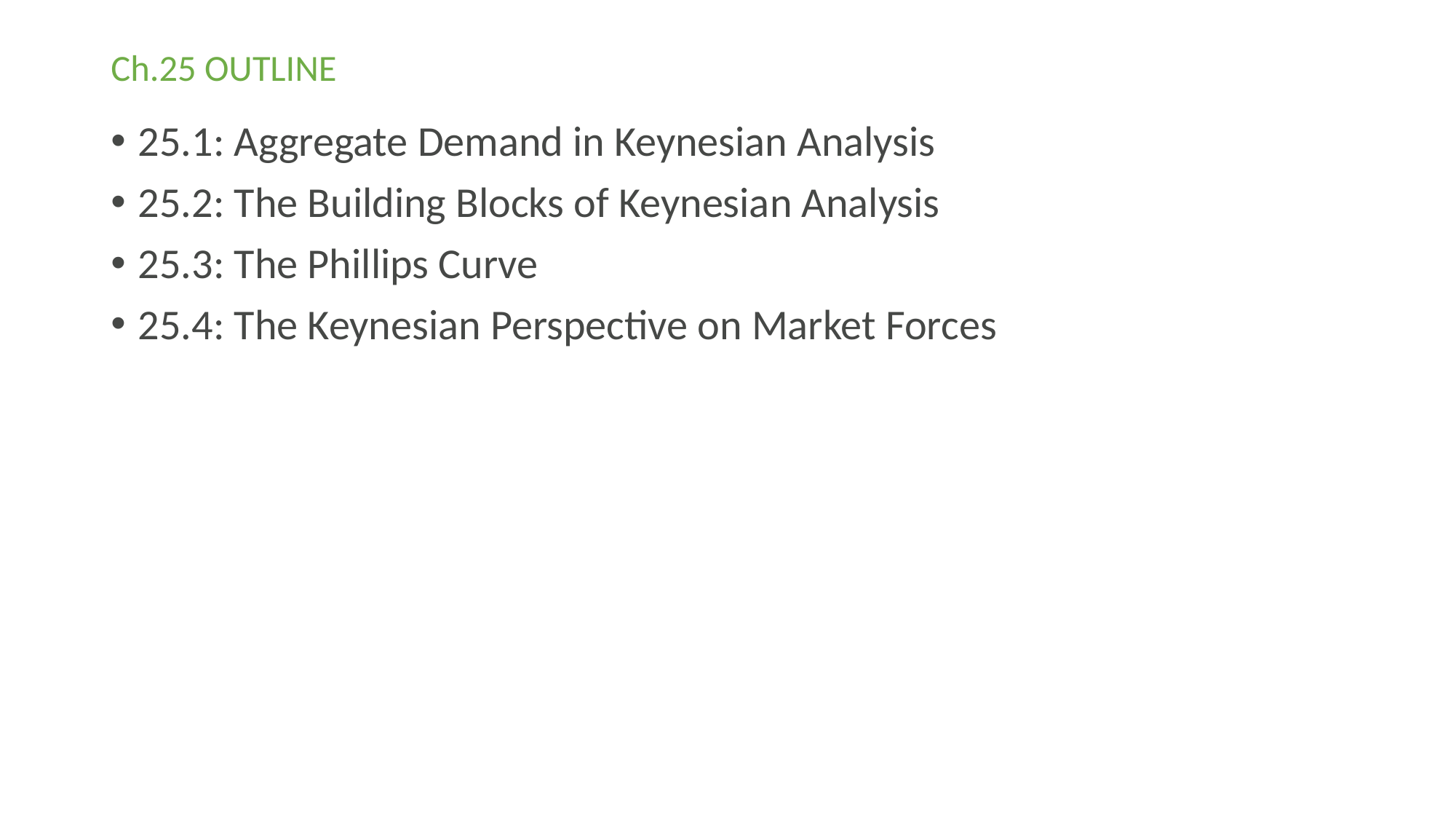

# Ch.25 OUTLINE
25.1: Aggregate Demand in Keynesian Analysis
25.2: The Building Blocks of Keynesian Analysis
25.3: The Phillips Curve
25.4: The Keynesian Perspective on Market Forces